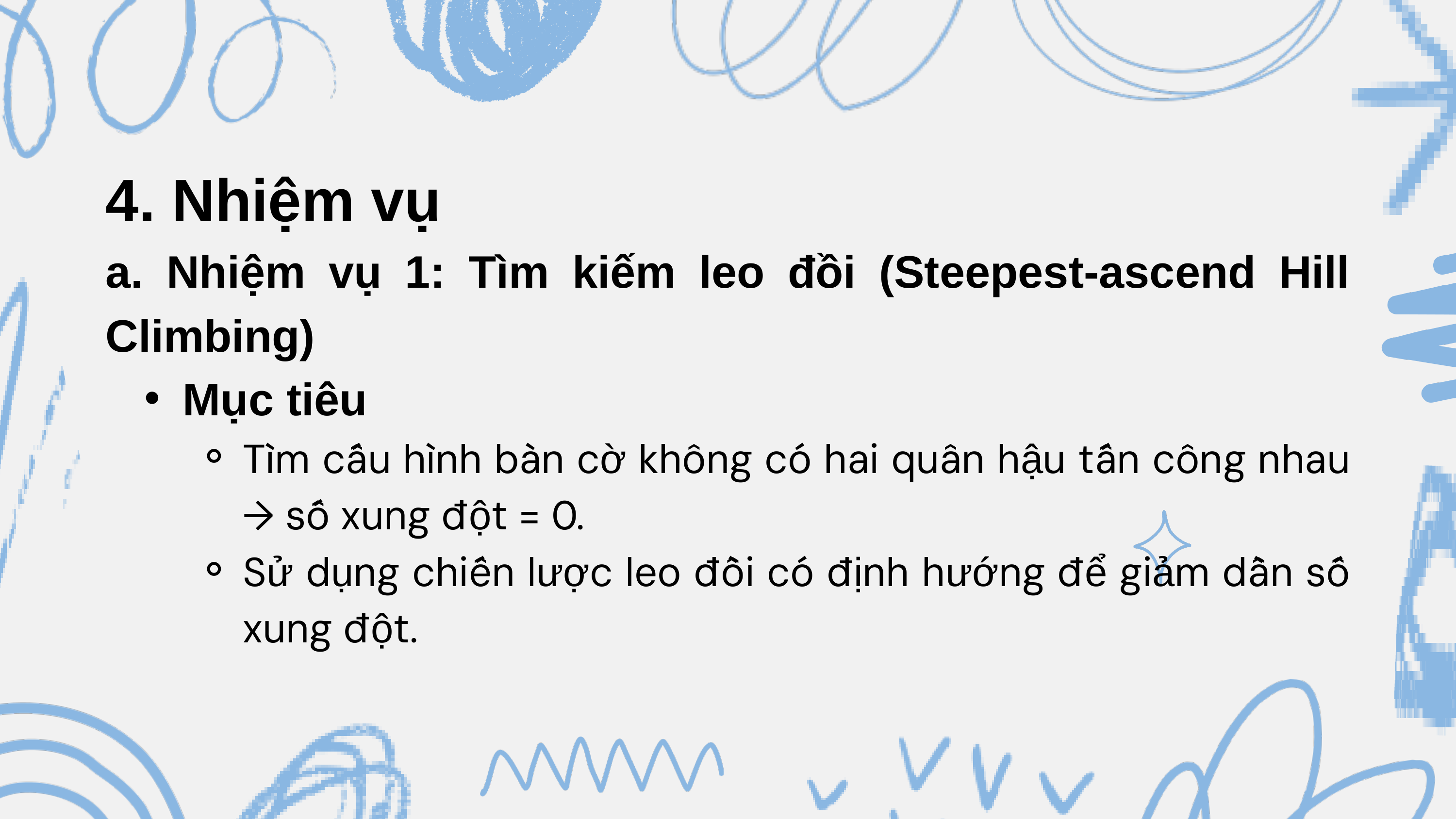

4. Nhiệm vụ
a. Nhiệm vụ 1: Tìm kiếm leo đồi (Steepest-ascend Hill Climbing)
Mục tiêu
Tìm cấu hình bàn cờ không có hai quân hậu tấn công nhau → số xung đột = 0.
Sử dụng chiến lược leo đồi có định hướng để giảm dần số xung đột.